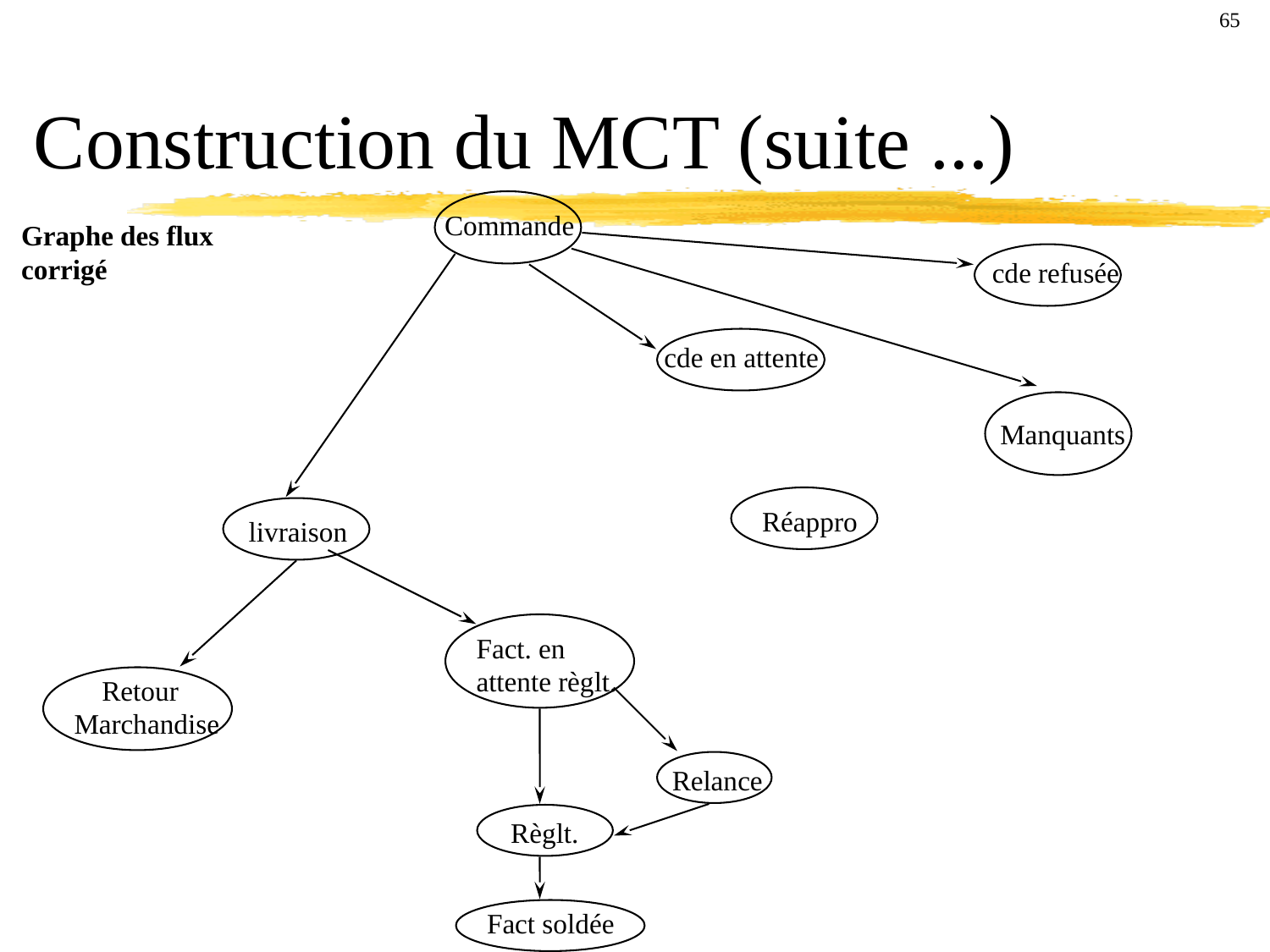

65
Construction du MCT (suite ...)

Commande
Graphe des flux
corrigé

cde refusée

cde en attente

Manquants

Réappro

livraison

Fact. en
attente règlt.
    Retour
Marchandise

Relance

Règlt.

Fact soldée